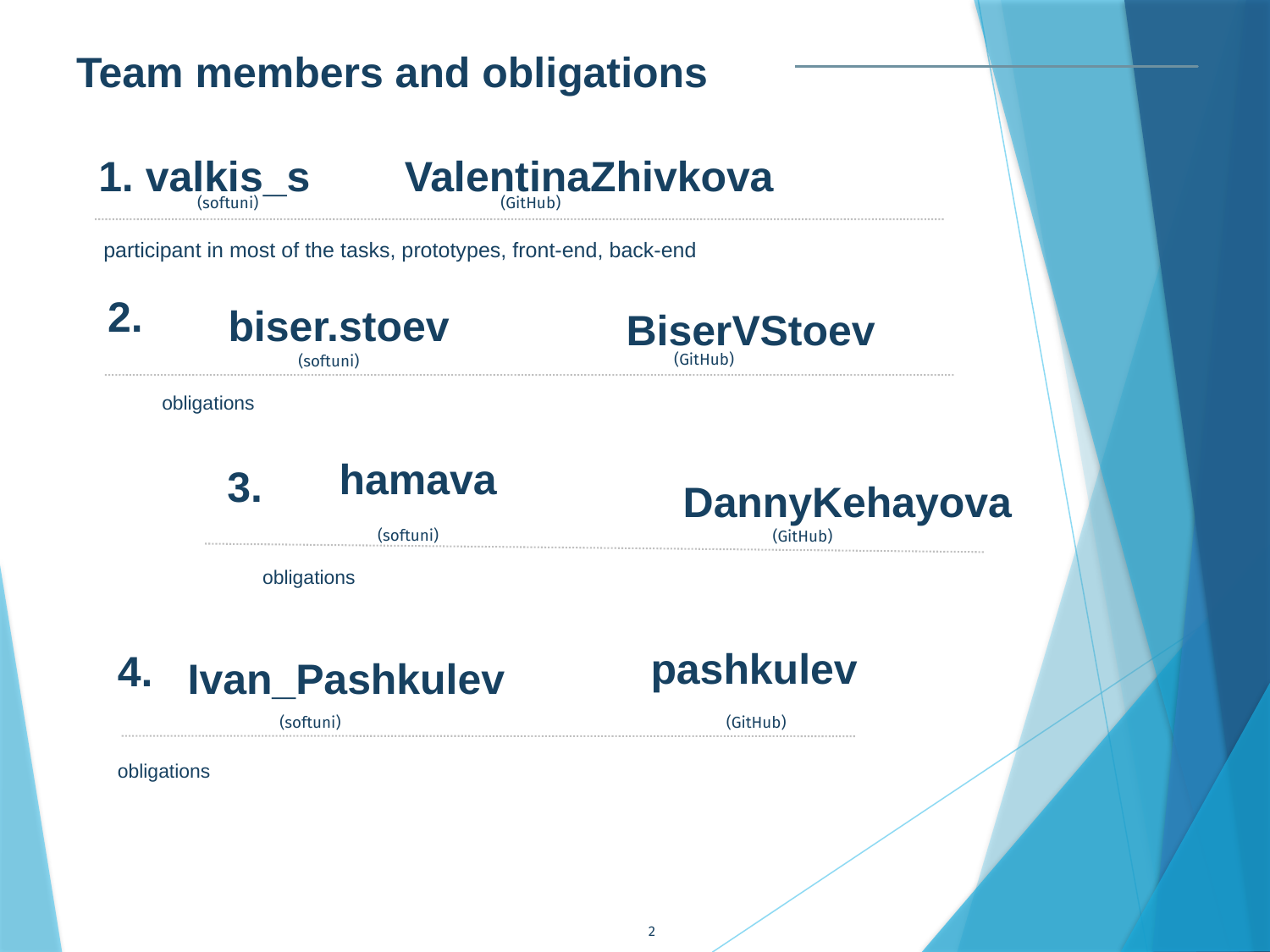

# Team members and obligations
1. valkis_s        ValentinaZhivkova
(softuni)
(GitHub)

 participant in most of the tasks, prototypes, front-end, back-end
2.
biser.stoev
BiserVStoev
(GitHub)
(softuni)

obligations
hamava
3.
DannyKehayova
(softuni)
(GitHub)

obligations
 pashkulev
4.
Ivan_Pashkulev
(softuni)
(GitHub)

obligations
2